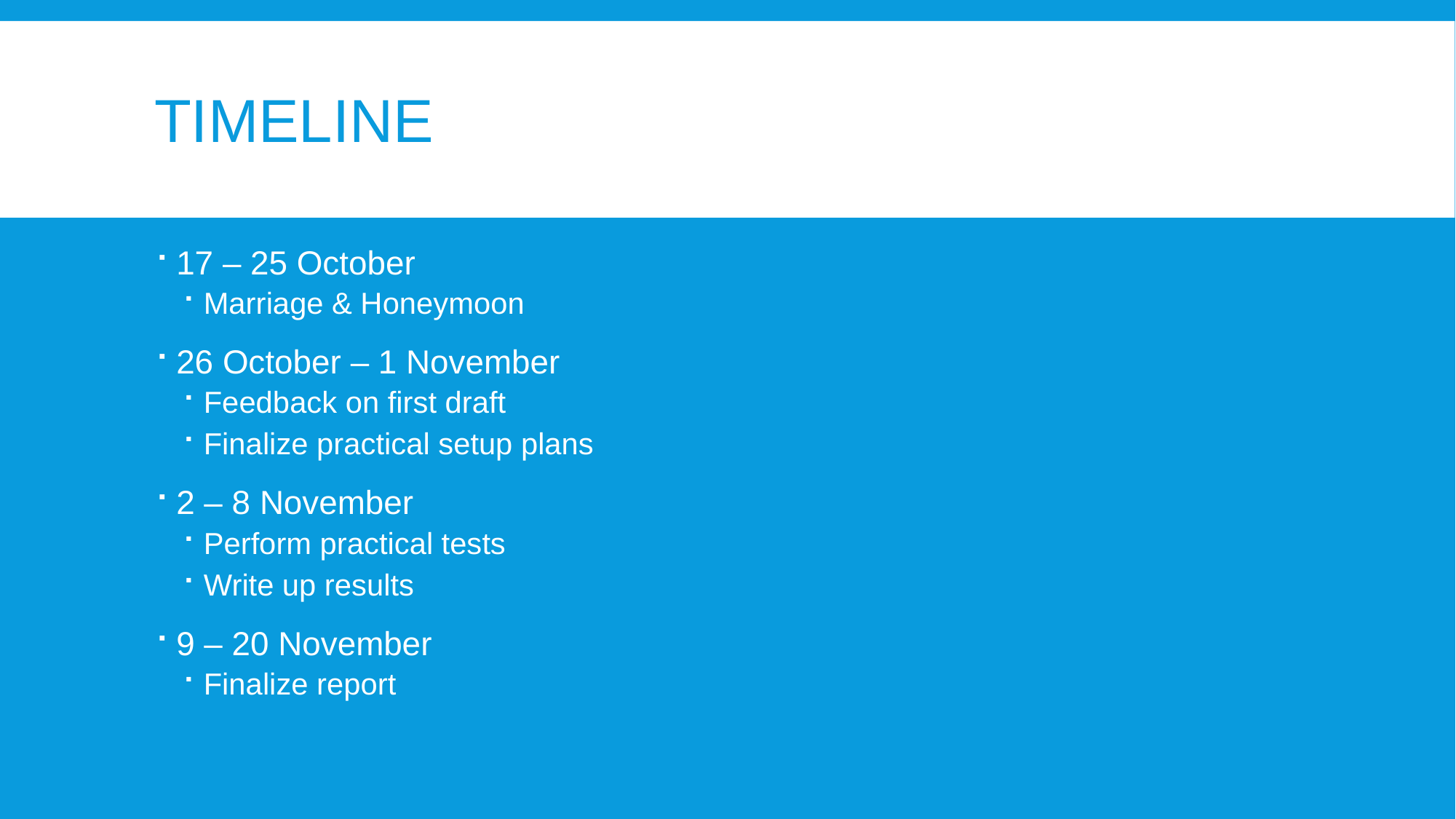

# Timeline
17 – 25 October
Marriage & Honeymoon
26 October – 1 November
Feedback on first draft
Finalize practical setup plans
2 – 8 November
Perform practical tests
Write up results
9 – 20 November
Finalize report